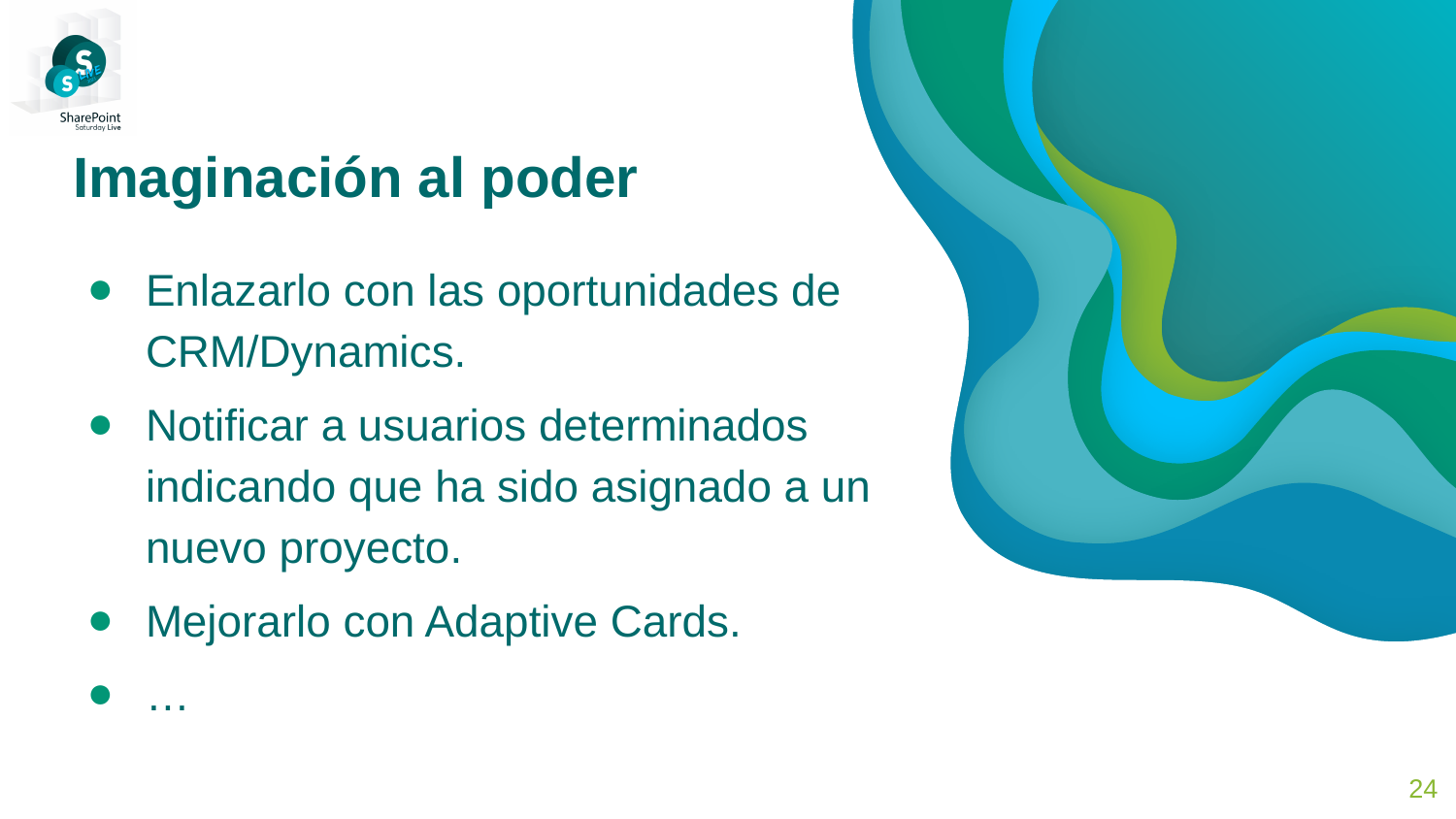

# Imaginación al poder
Enlazarlo con las oportunidades de CRM/Dynamics.
Notificar a usuarios determinados indicando que ha sido asignado a un nuevo proyecto.
Mejorarlo con Adaptive Cards.
…

24